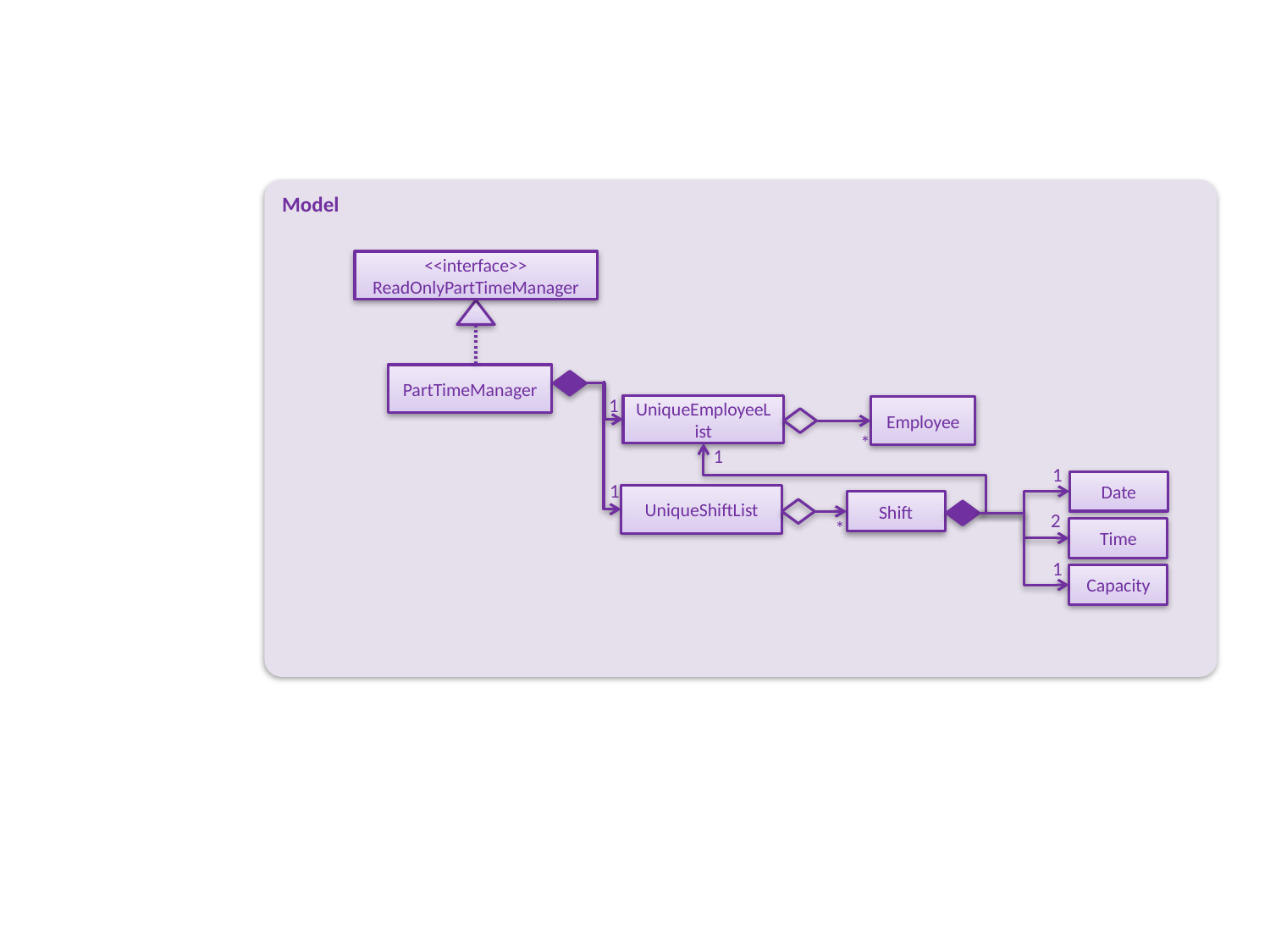

Model
<<interface>>
ReadOnlyPartTimeManager

PartTimeManager

1
UniqueEmployeeList
Employee

*
1
1
Date
1
UniqueShiftList
Shift

2
*
Time
1
Capacity